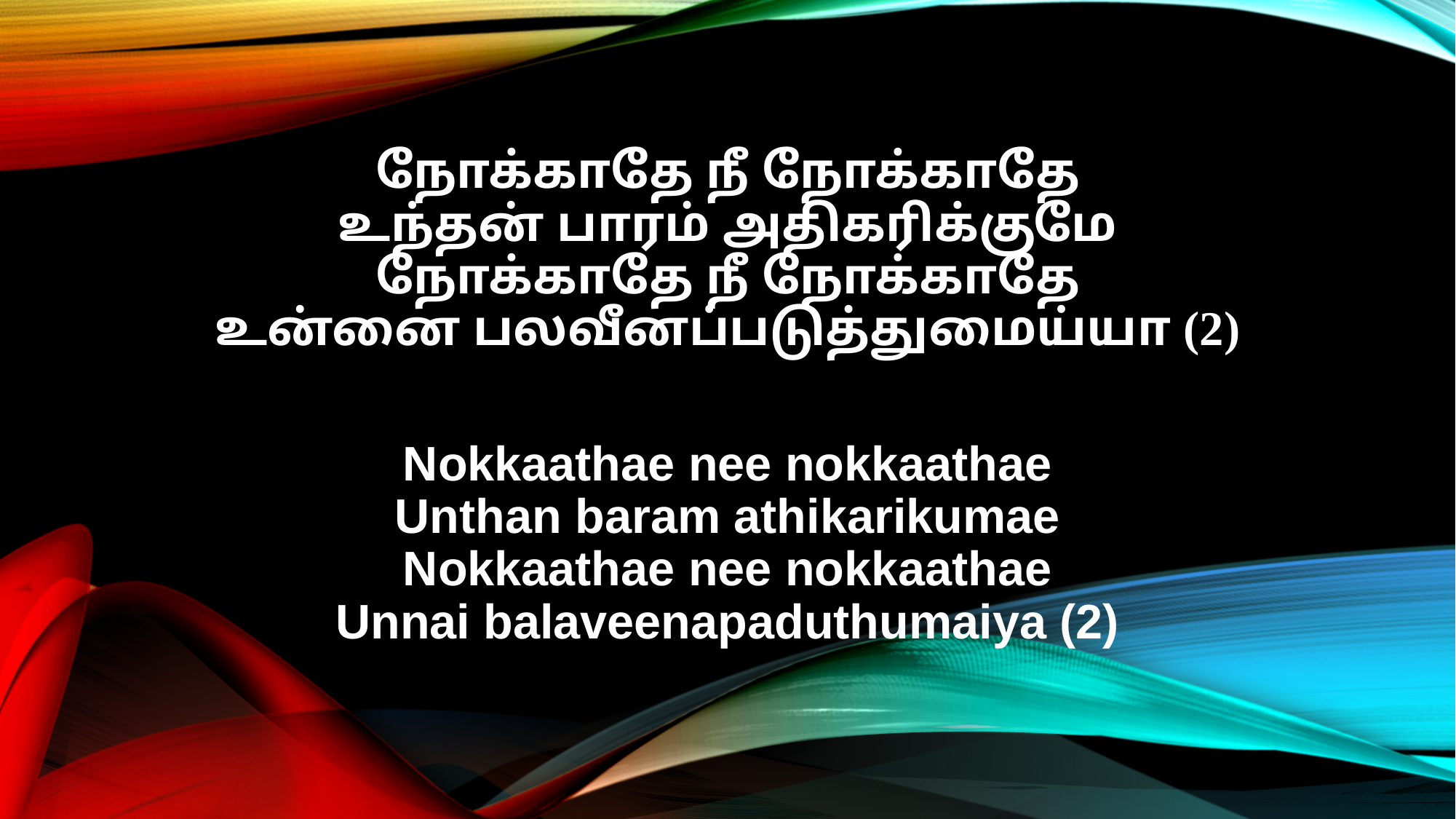

நோக்காதே நீ நோக்காதே
உந்தன் பாரம் அதிகரிக்குமே
நோக்காதே நீ நோக்காதே
உன்னை பலவீனப்படுத்துமைய்யா (2)

Nokkaathae nee nokkaathae
Unthan baram athikarikumae
Nokkaathae nee nokkaathae
Unnai balaveenapaduthumaiya (2)